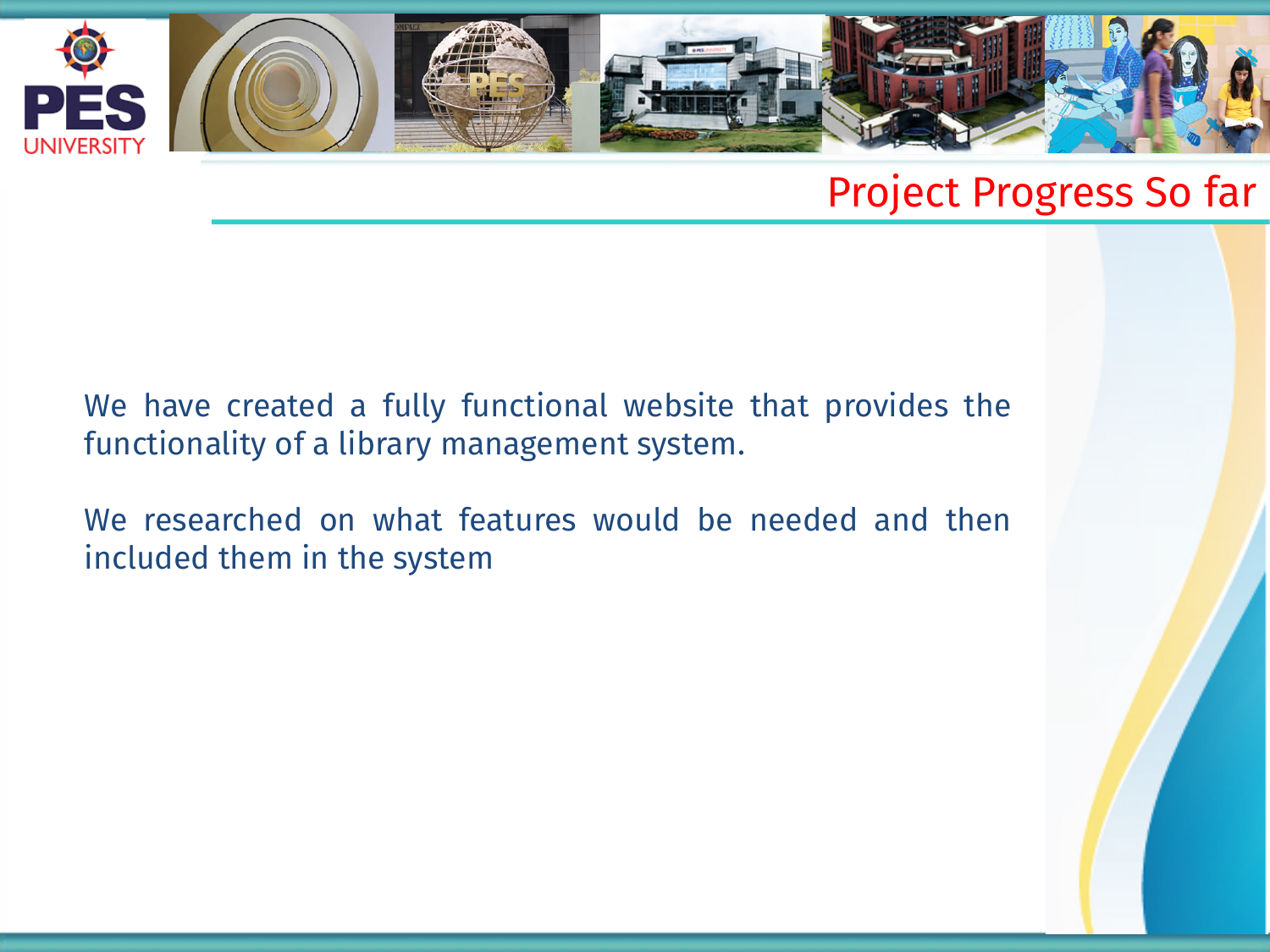

Project Progress So far

We have created a fully functional website that provides the functionality of a library management system.

We researched on what features would be needed and then included them in the system